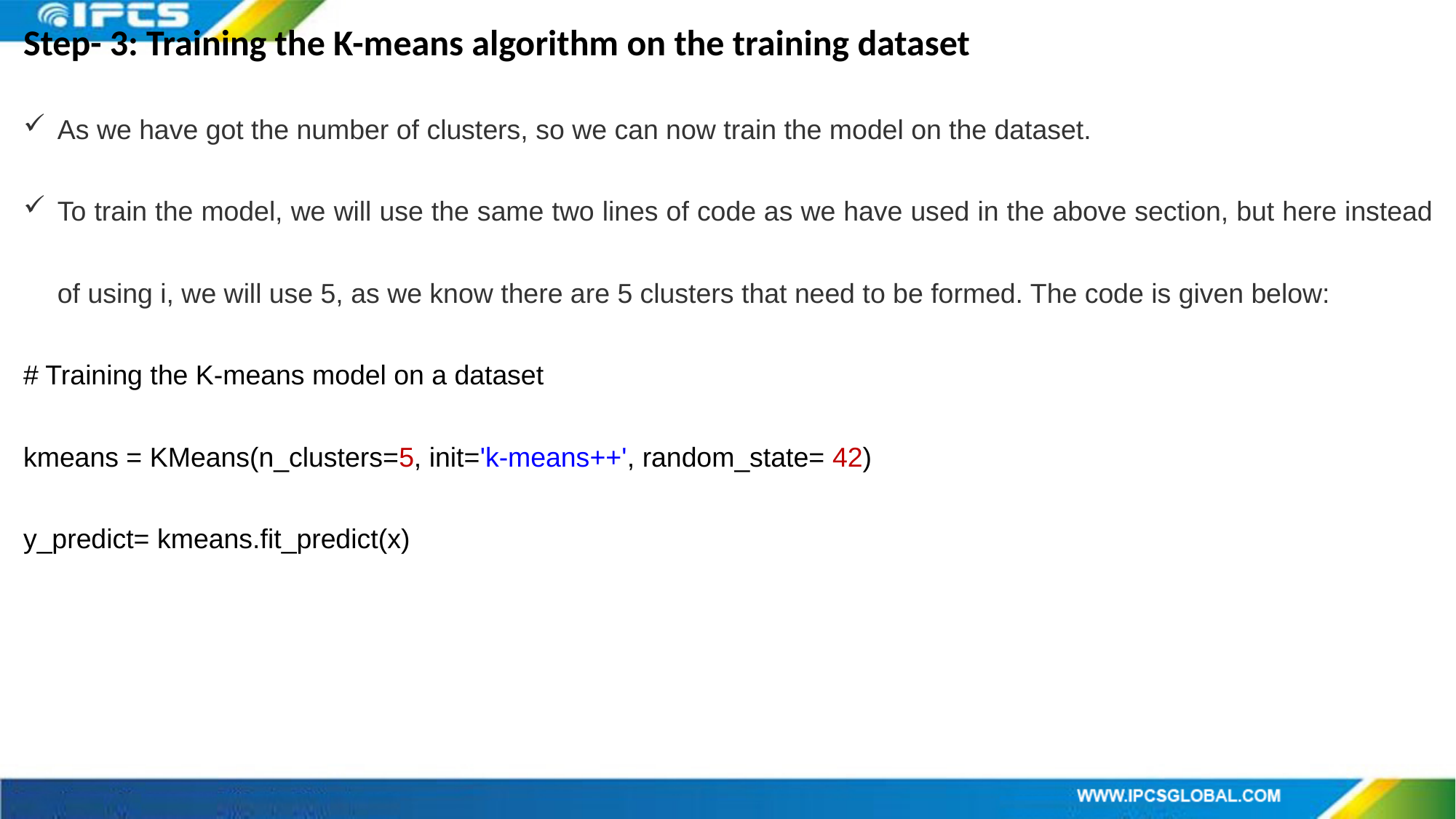

Step- 3: Training the K-means algorithm on the training dataset
As we have got the number of clusters, so we can now train the model on the dataset.
To train the model, we will use the same two lines of code as we have used in the above section, but here instead of using i, we will use 5, as we know there are 5 clusters that need to be formed. The code is given below:
# Training the K-means model on a dataset
kmeans = KMeans(n_clusters=5, init='k-means++', random_state= 42)
y_predict= kmeans.fit_predict(x)